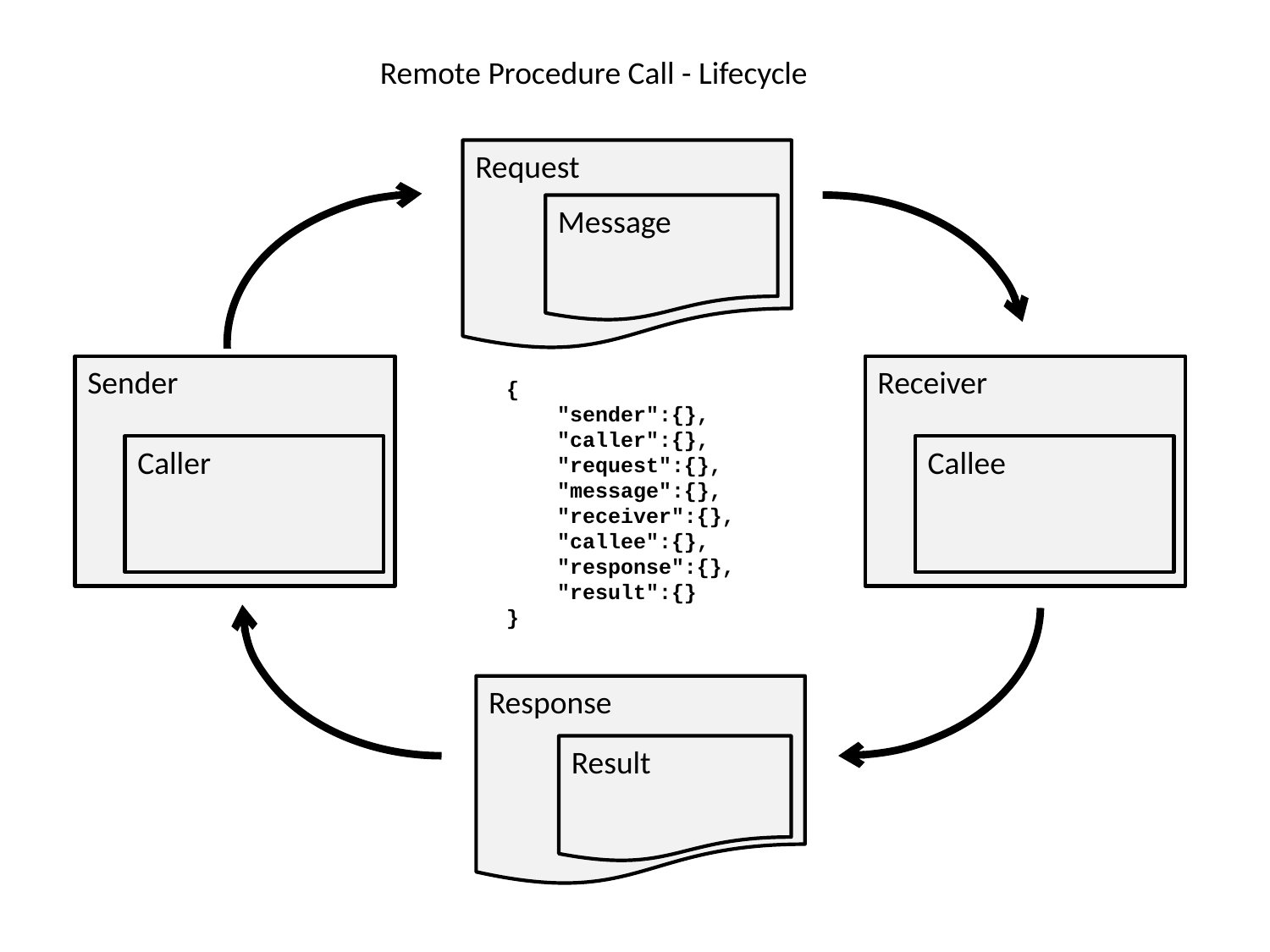

Remote Procedure Call - Lifecycle
Request

Message

Sender
Receiver
{
    "sender":{},
    "caller":{},
    "request":{},
    "message":{},
    "receiver":{},
    "callee":{},
    "response":{},
    "result":{}
}
Caller
Callee

Response
Result